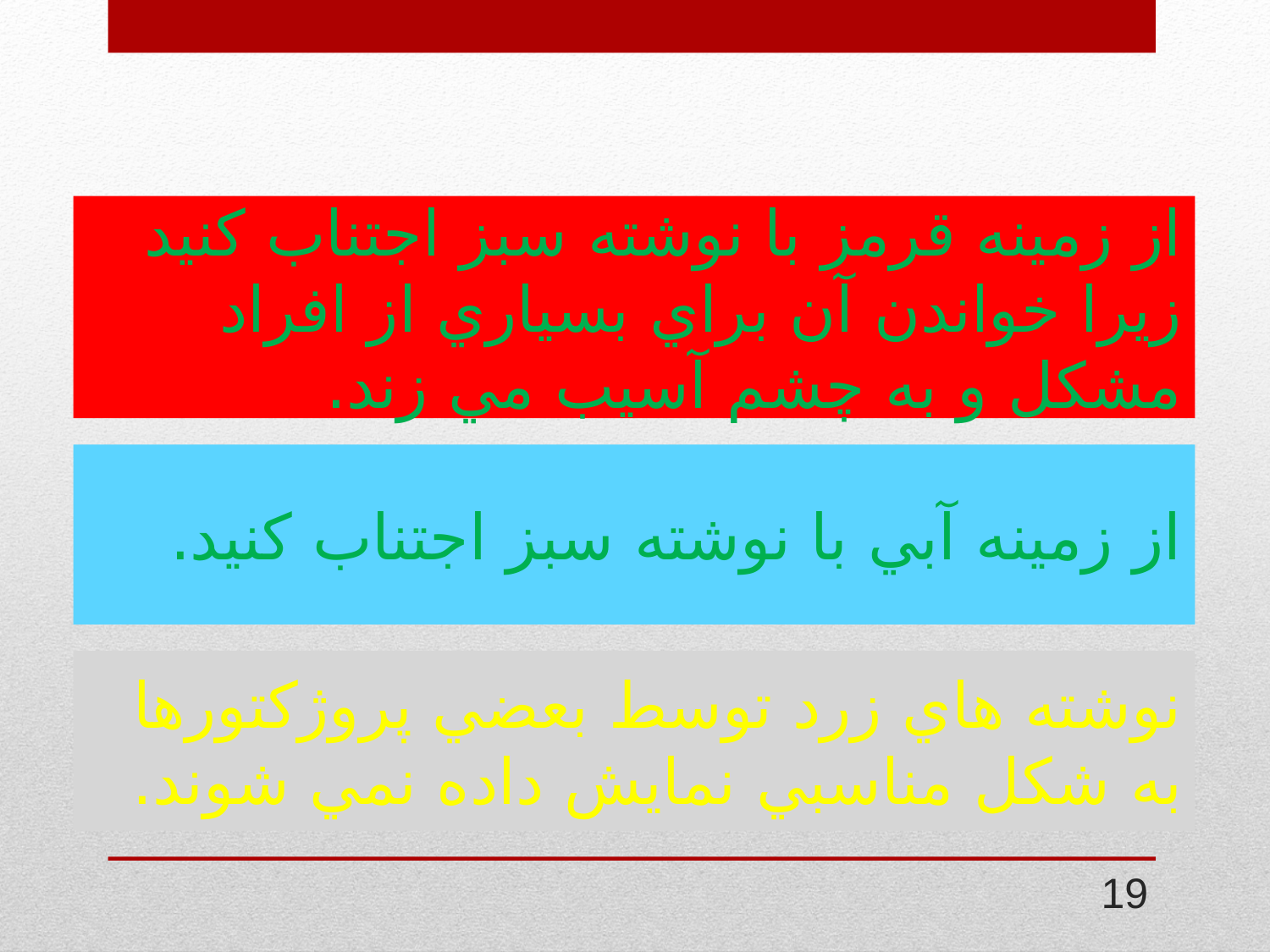

از زمينه قرمز با نوشته سبز اجتناب کنيد زيرا خواندن آن براي بسياري از افراد مشکل و به چشم آسيب مي زند.
از زمينه آبي با نوشته سبز اجتناب کنيد.
نوشته هاي زرد توسط بعضي پروژکتورها به شکل مناسبي نمايش داده نمي شوند.
19